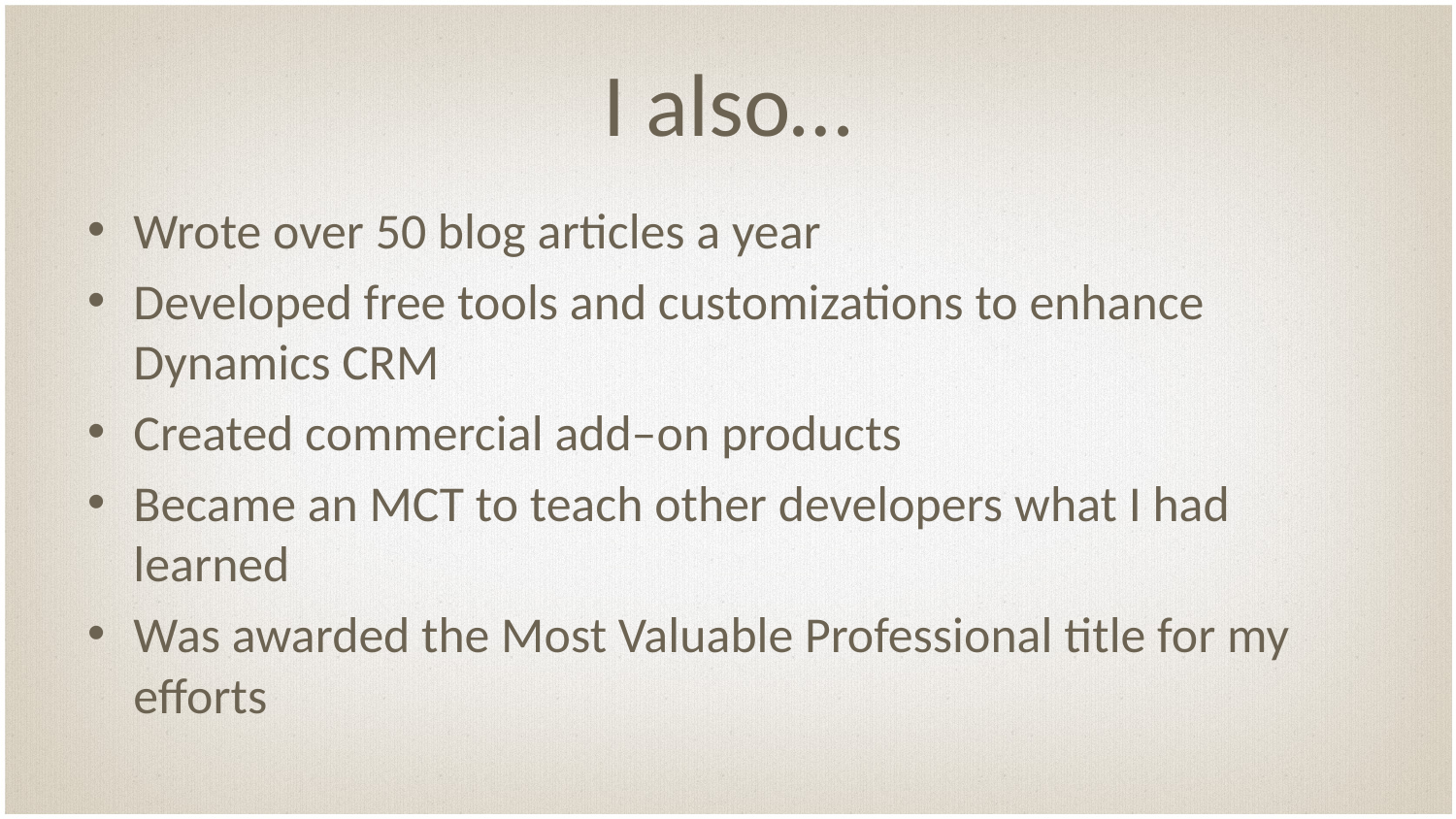

# I also…
Wrote over 50 blog articles a year
Developed free tools and customizations to enhance Dynamics CRM
Created commercial add–on products
Became an MCT to teach other developers what I had learned
Was awarded the Most Valuable Professional title for my efforts